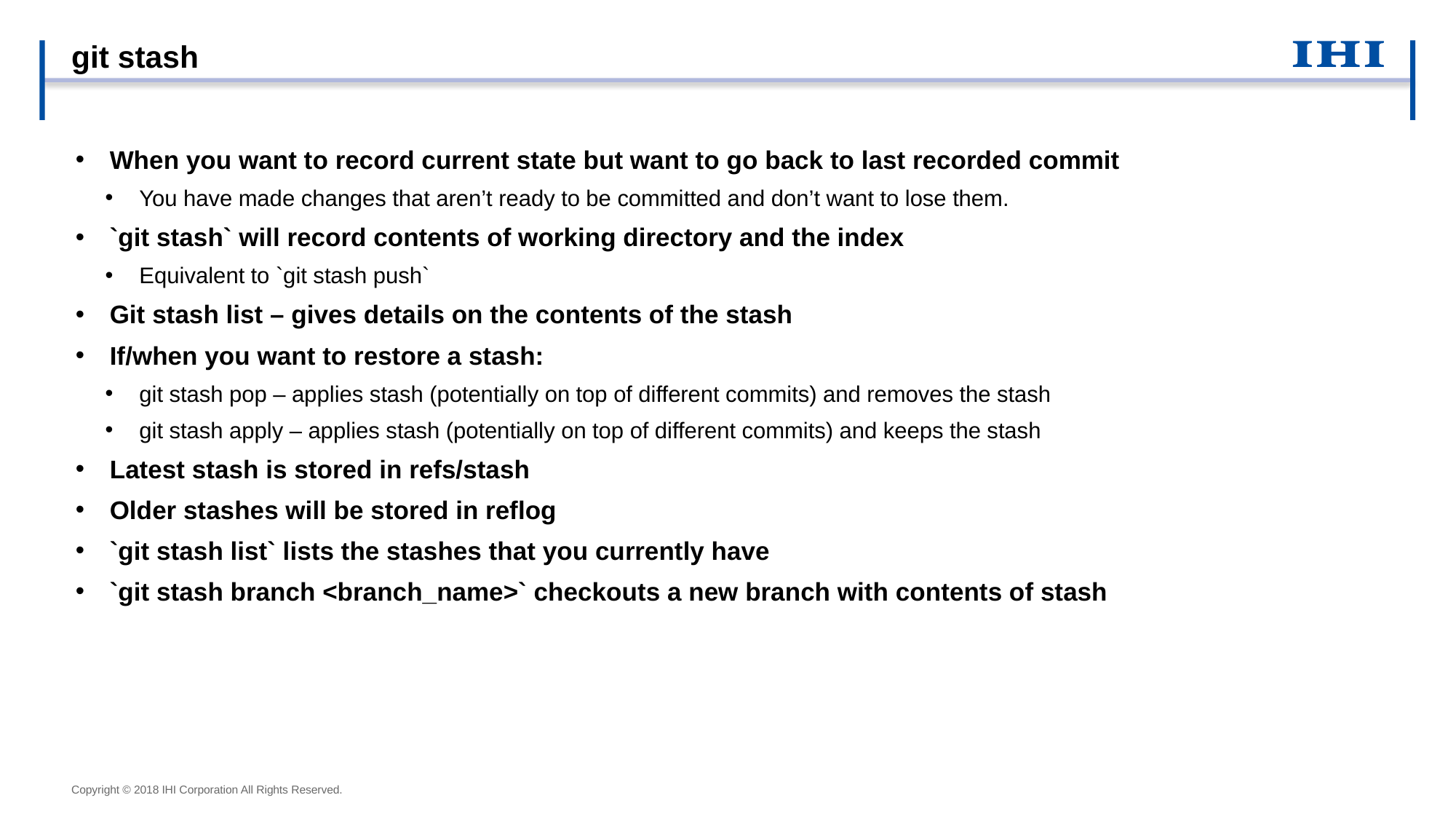

# git stash
When you want to record current state but want to go back to last recorded commit
You have made changes that aren’t ready to be committed and don’t want to lose them.
`git stash` will record contents of working directory and the index
Equivalent to `git stash push`
Git stash list – gives details on the contents of the stash
If/when you want to restore a stash:
git stash pop – applies stash (potentially on top of different commits) and removes the stash
git stash apply – applies stash (potentially on top of different commits) and keeps the stash
Latest stash is stored in refs/stash
Older stashes will be stored in reflog
`git stash list` lists the stashes that you currently have
`git stash branch <branch_name>` checkouts a new branch with contents of stash
Copyright © 2018 IHI Corporation All Rights Reserved.